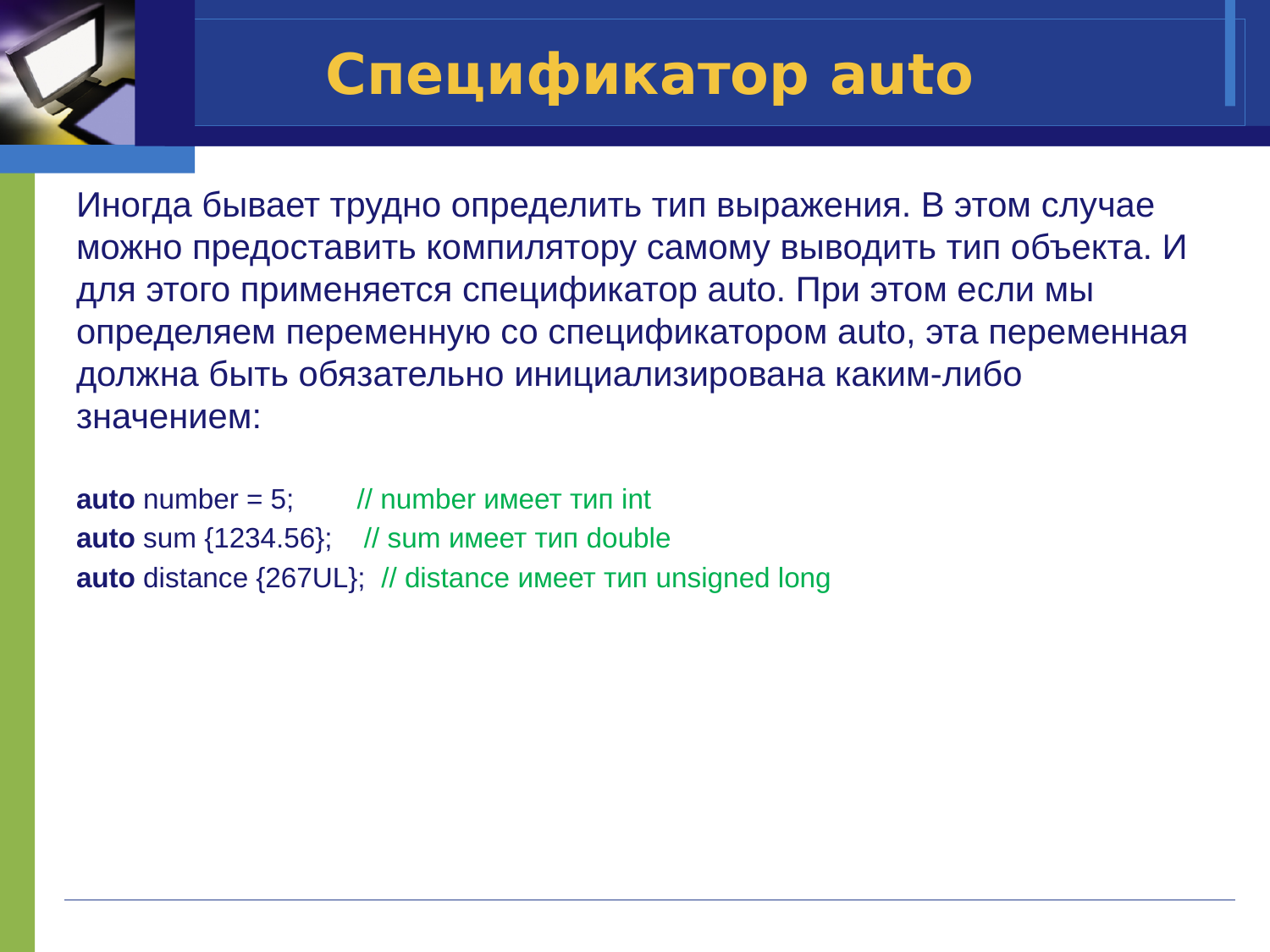

# Спецификатор auto
Иногда бывает трудно определить тип выражения. В этом случае можно предоставить компилятору самому выводить тип объекта. И для этого применяется спецификатор auto. При этом если мы определяем переменную со спецификатором auto, эта переменная должна быть обязательно инициализирована каким-либо значением:

auto number = 5;        // number имеет тип int
auto sum {1234.56};    // sum имеет тип double
auto distance {267UL};  // distance имеет тип unsigned long